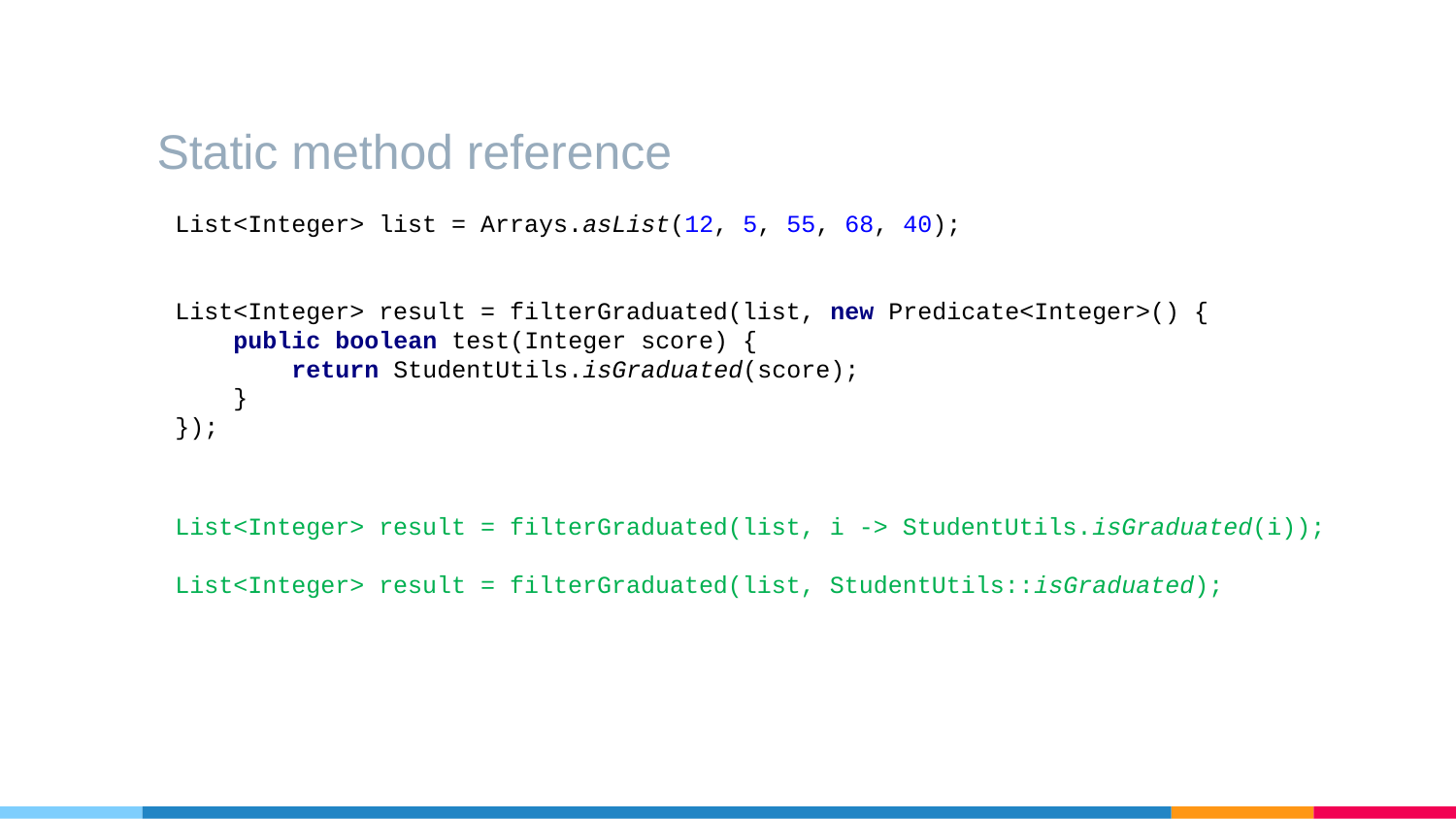

# Static method reference
List<Integer> list = Arrays.asList(12, 5, 55, 68, 40);
List<Integer> result = filterGraduated(list, new Predicate<Integer>() {
    public boolean test(Integer score) {
        return StudentUtils.isGraduated(score);
    }
});
List<Integer> result = filterGraduated(list, i -> StudentUtils.isGraduated(i));
List<Integer> result = filterGraduated(list, StudentUtils::isGraduated);